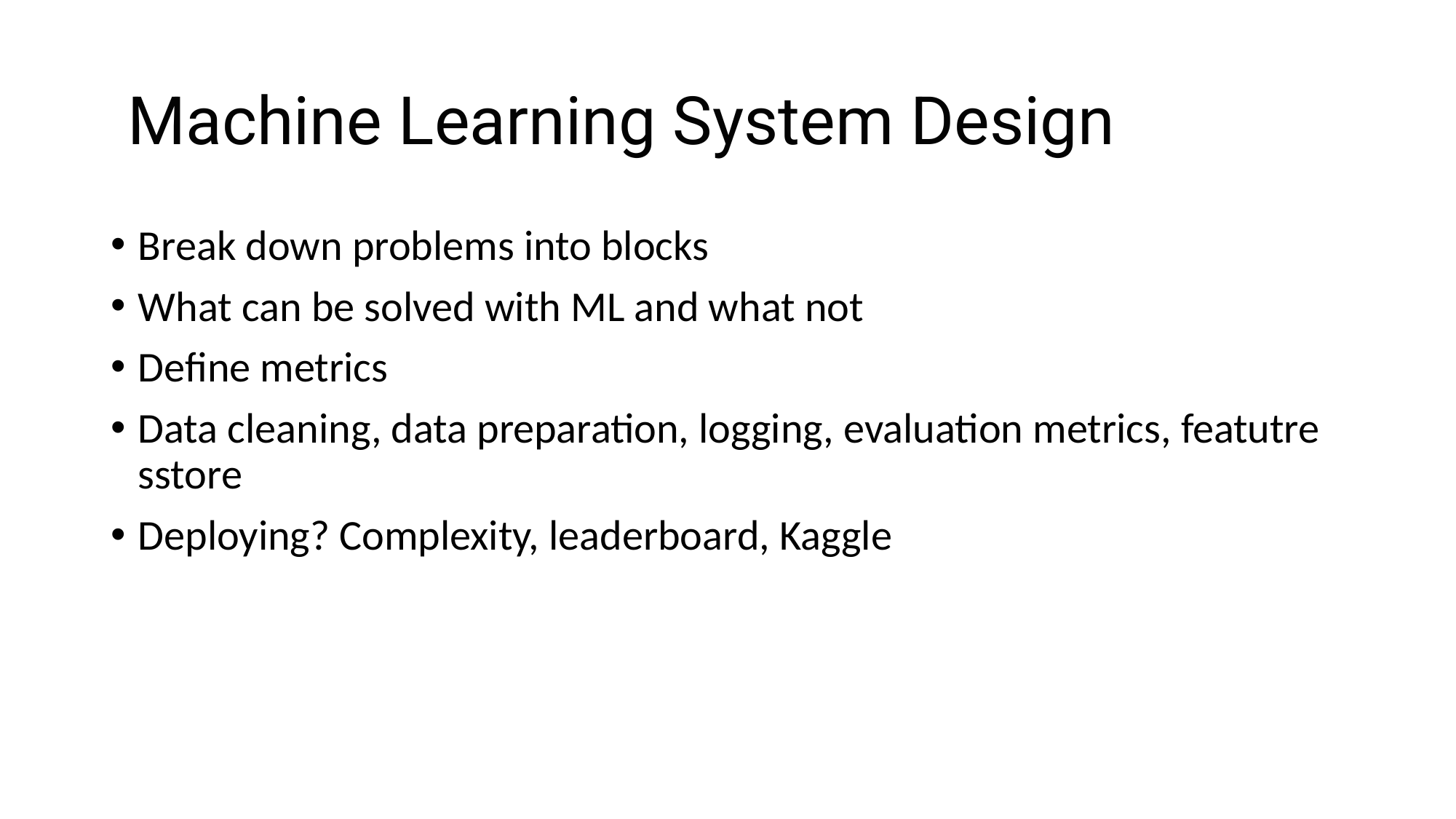

# Machine Learning System Design
Break down problems into blocks
What can be solved with ML and what not
Define metrics
Data cleaning, data preparation, logging, evaluation metrics, featutre sstore
Deploying? Complexity, leaderboard, Kaggle